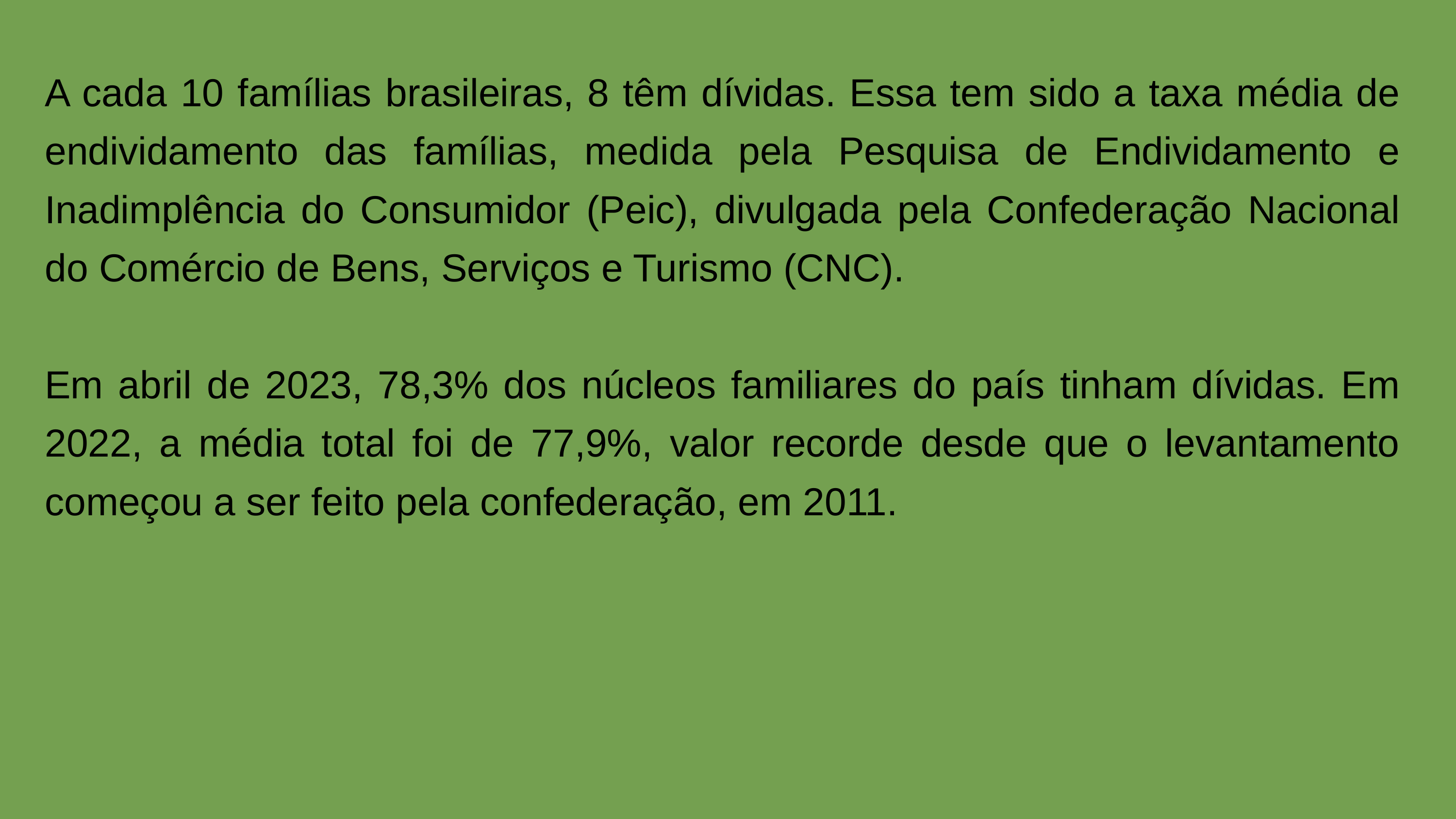

A cada 10 famílias brasileiras, 8 têm dívidas. Essa tem sido a taxa média de endividamento das famílias, medida pela Pesquisa de Endividamento e Inadimplência do Consumidor (Peic), divulgada pela Confederação Nacional do Comércio de Bens, Serviços e Turismo (CNC).

Em abril de 2023, 78,3% dos núcleos familiares do país tinham dívidas. Em 2022, a média total foi de 77,9%, valor recorde desde que o levantamento começou a ser feito pela confederação, em 2011.